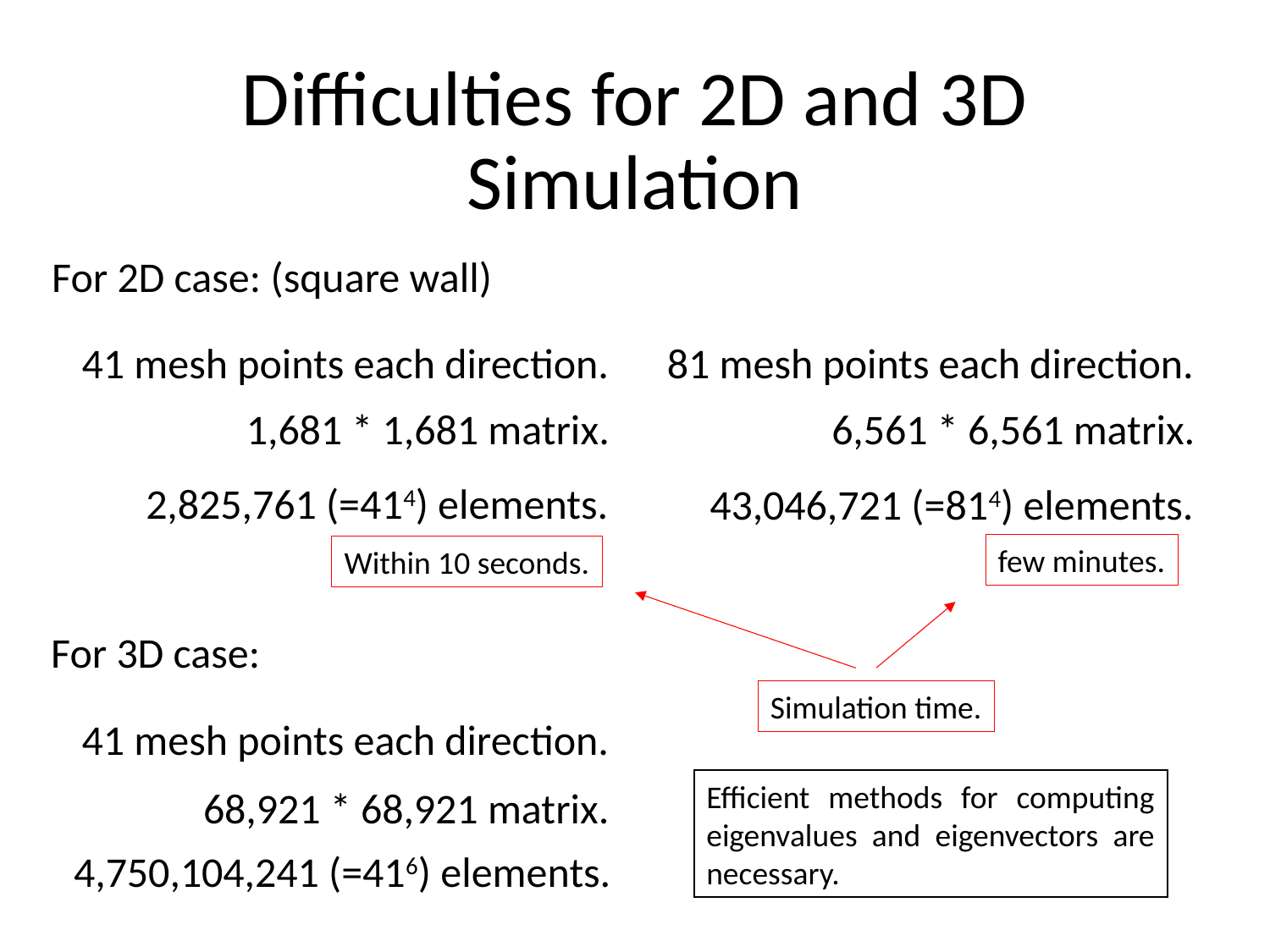

# Difficulties for 2D and 3D Simulation
For 2D case: (square wall)
41 mesh points each direction.
81 mesh points each direction.
1,681 * 1,681 matrix.
6,561 * 6,561 matrix.
2,825,761 (=414) elements.
43,046,721 (=814) elements.
few minutes.
Within 10 seconds.
For 3D case:
Simulation time.
41 mesh points each direction.
Efficient methods for computing eigenvalues and eigenvectors are necessary.
68,921 * 68,921 matrix.
4,750,104,241 (=416) elements.